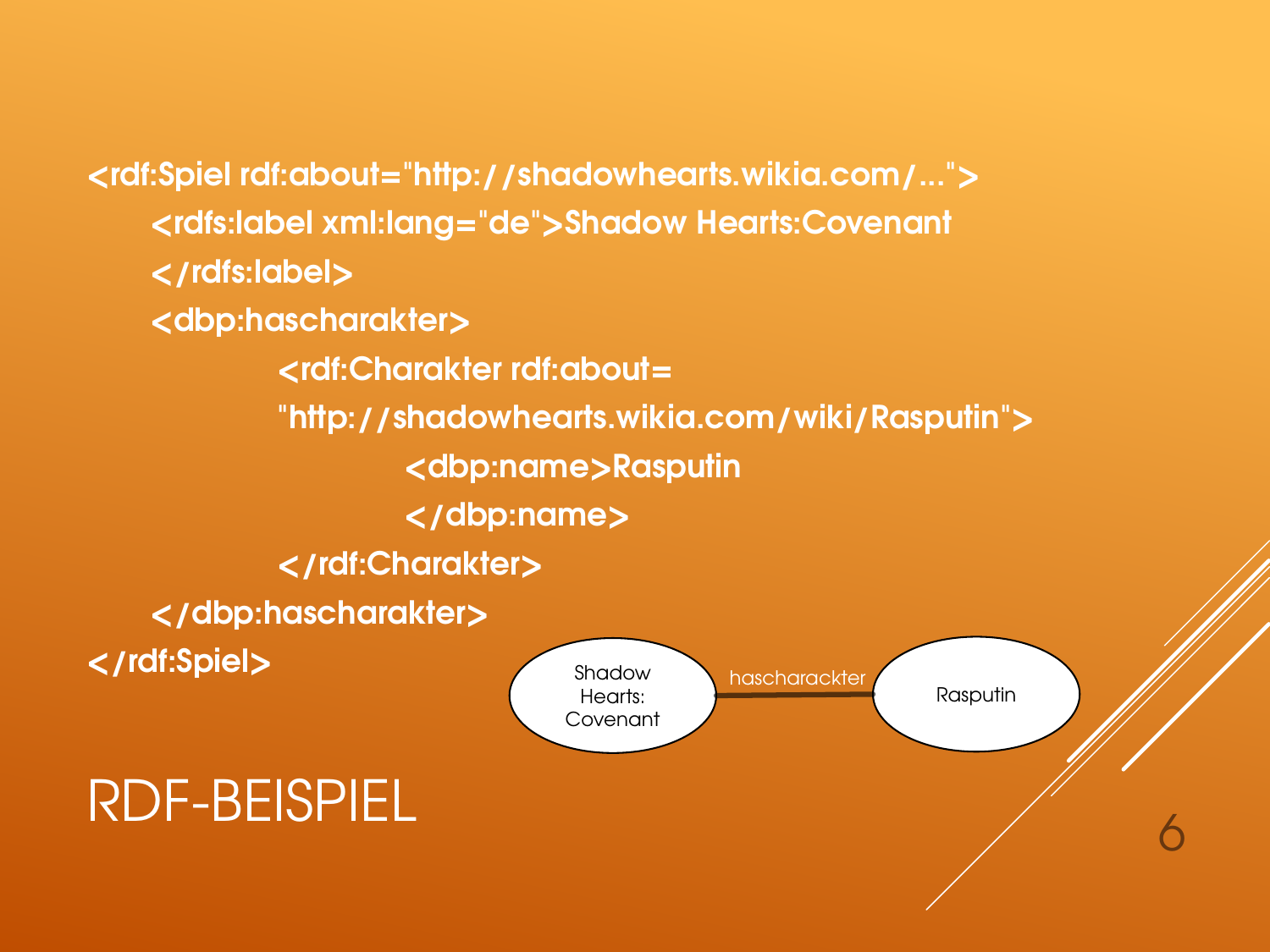

<rdf:Spiel rdf:about="http://shadowhearts.wikia.com/...">
<rdfs:label xml:lang="de">Shadow Hearts:Covenant
</rdfs:label>
<dbp:hascharakter>
	<rdf:Charakter rdf:about=
	"http://shadowhearts.wikia.com/wiki/Rasputin">
		<dbp:name>Rasputin
		</dbp:name>
	</rdf:Charakter>
</dbp:hascharakter>
</rdf:Spiel>
Rasputin
Shadow Hearts: Covenant
hascharackter
# RDF-Beispiel
6